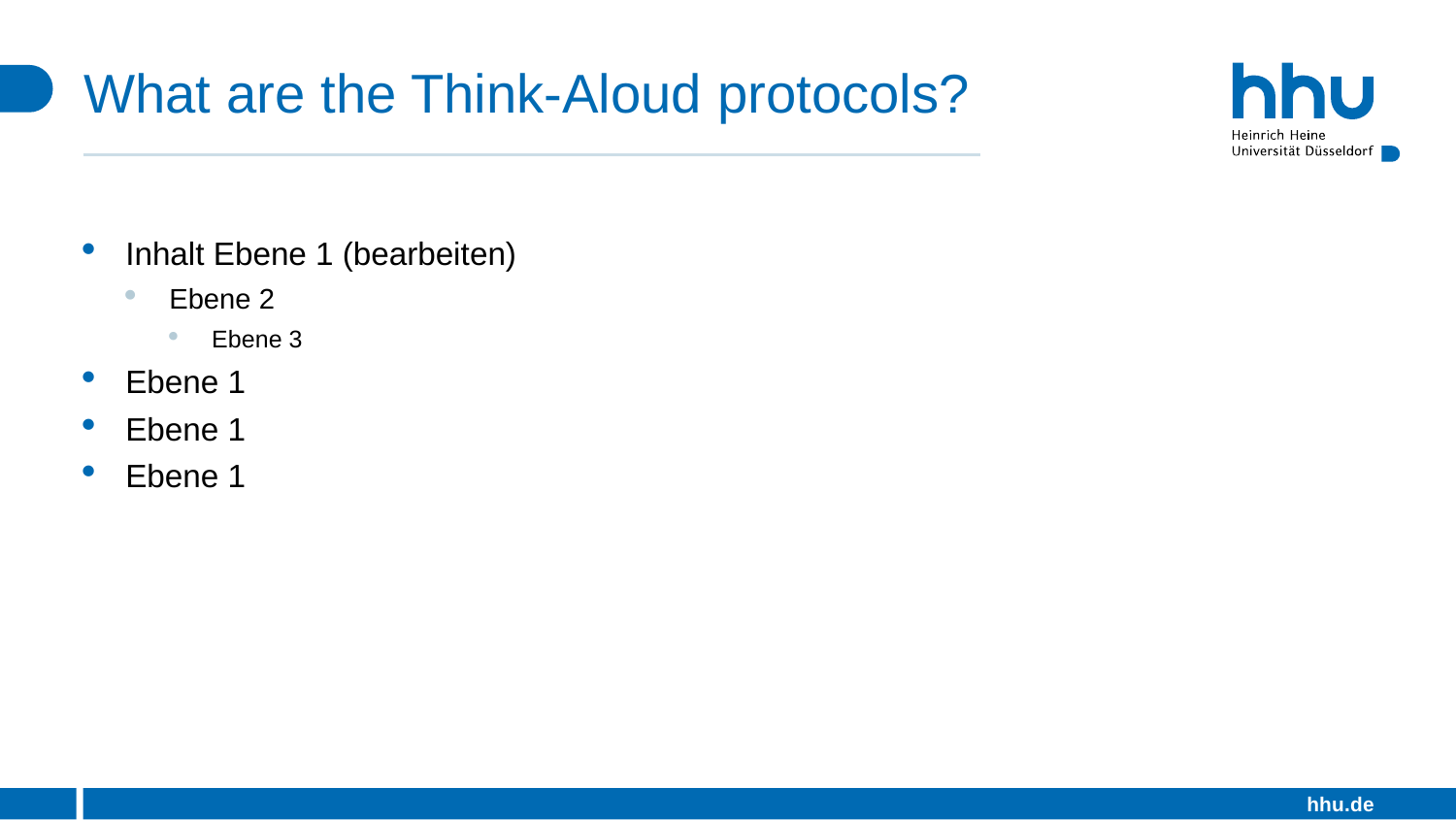

# What are the Think-Aloud protocols?
Inhalt Ebene 1 (bearbeiten)
Ebene 2
Ebene 3
Ebene 1
Ebene 1
Ebene 1

2